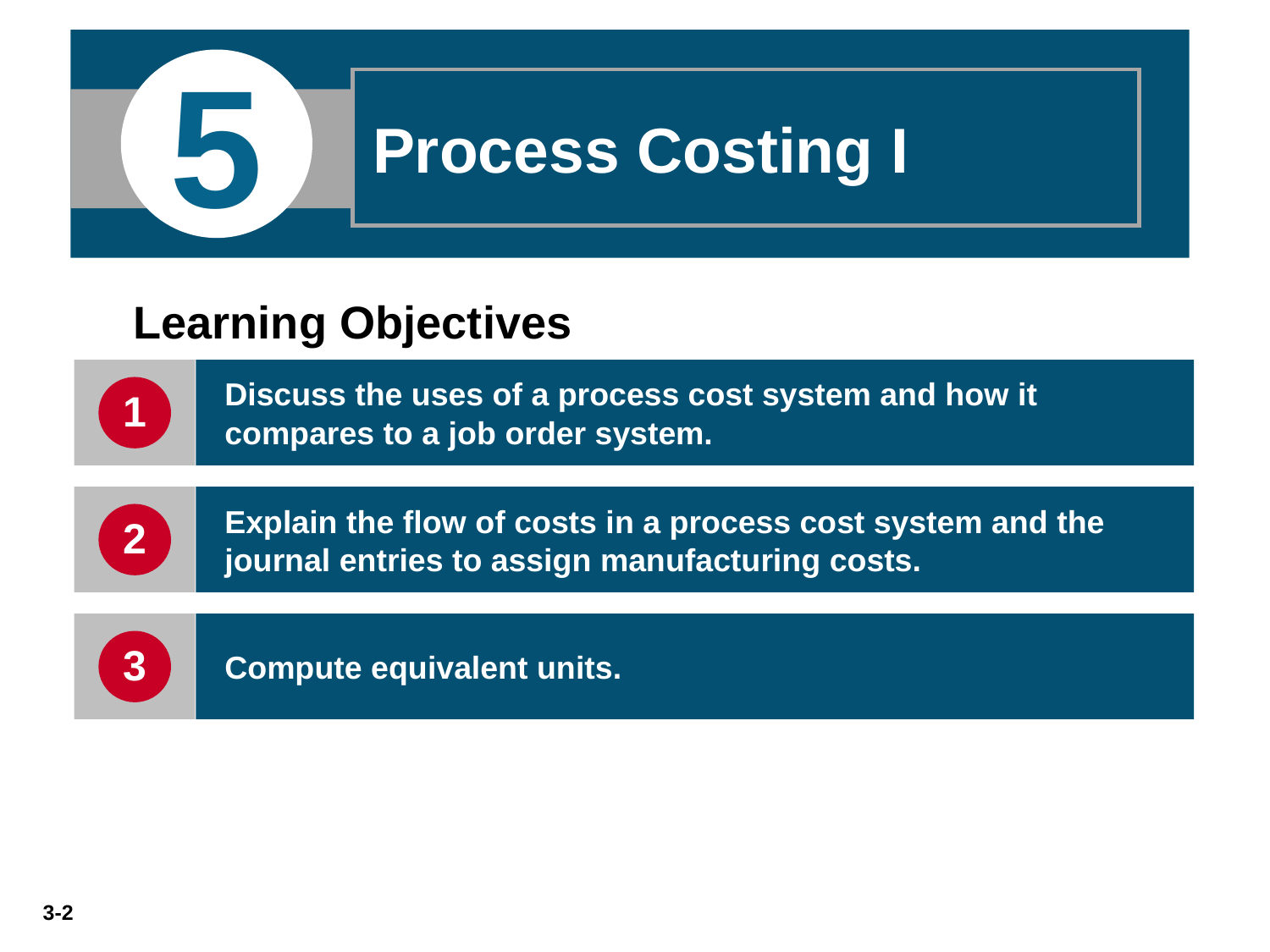

5
Process Costing I

Learning Objectives

Discuss the uses of a process cost system and how it compares to a job order system.
1

Explain the flow of costs in a process cost system and the journal entries to assign manufacturing costs.
2

Compute equivalent units.
3